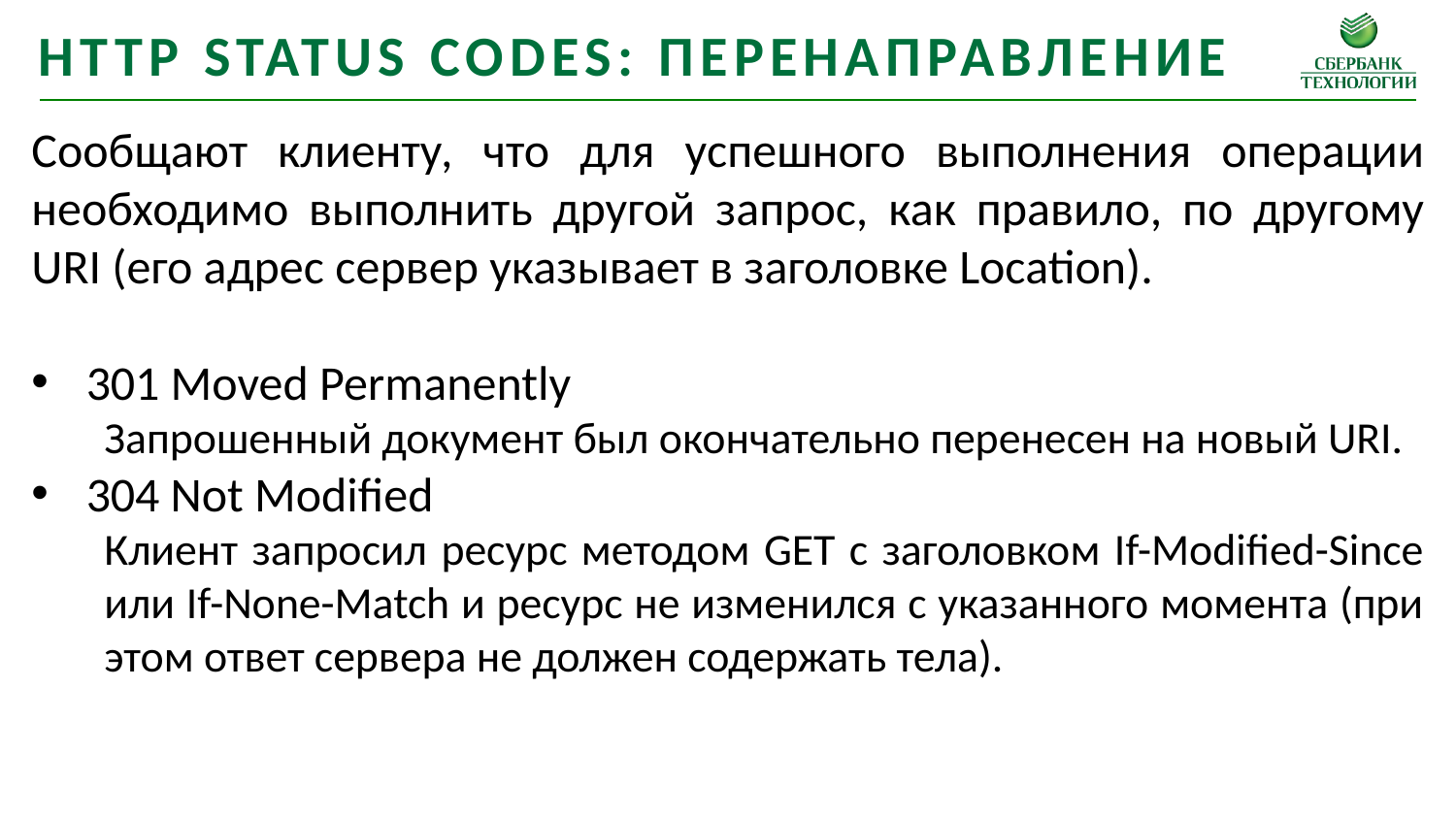

HTTP status codes: перенаправление
Сообщают клиенту, что для успешного выполнения операции необходимо выполнить другой запрос, как правило, по другому URI (его адрес сервер указывает в заголовке Location).

301 Moved Permanently
Запрошенный документ был окончательно перенесен на новый URI.
304 Not Modified
Клиент запросил ресурс методом GET с заголовком If-Modified-Since или If-None-Match и ресурс не изменился с указанного момента (при этом ответ сервера не должен содержать тела).